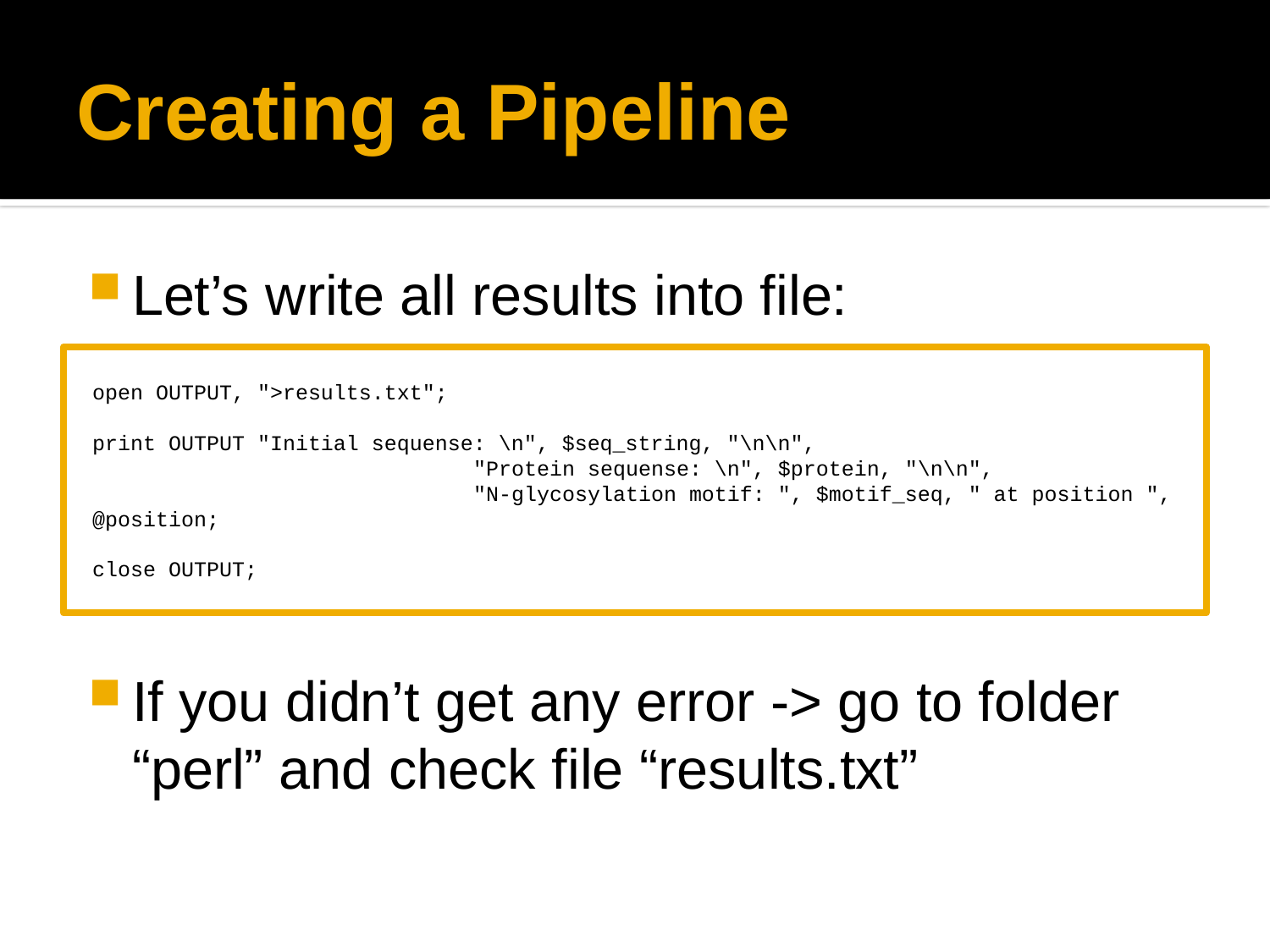

# Creating a Pipeline
Let’s write all results into file:

If you didn’t get any error -> go to folder “perl” and check file “results.txt”

open OUTPUT, ">results.txt";

print OUTPUT "Initial sequense: \n", $seq_string, "\n\n",
			"Protein sequense: \n", $protein, "\n\n",
			"N-glycosylation motif: ", $motif_seq, " at position ", @position;

close OUTPUT;